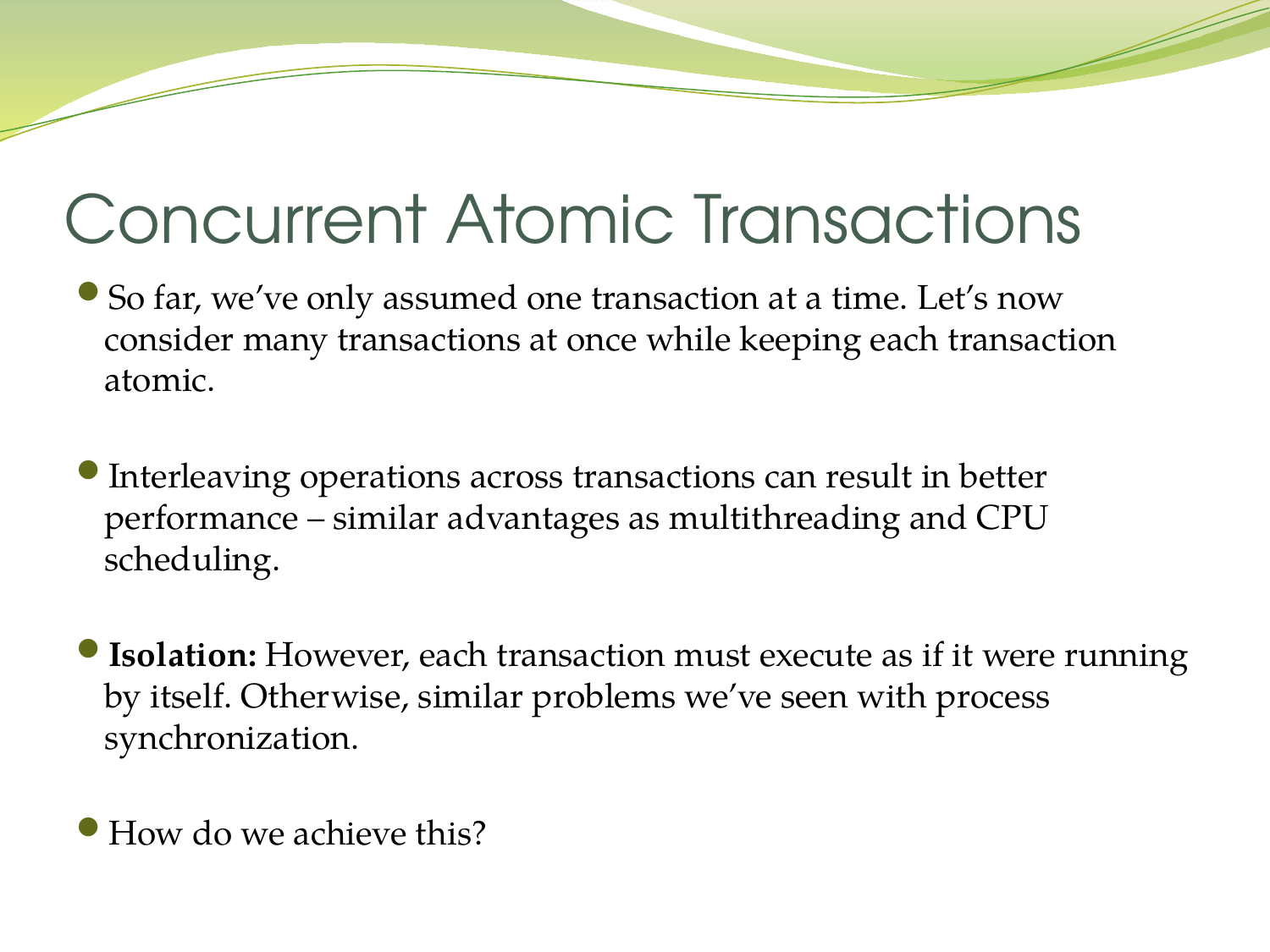

# Concurrent Atomic Transactions
So far, we’ve only assumed one transaction at a time. Let’s now consider many transactions at once while keeping each transaction atomic.

Interleaving operations across transactions can result in better performance – similar advantages as multithreading and CPU scheduling.

Isolation: However, each transaction must execute as if it were running by itself. Otherwise, similar problems we’ve seen with process synchronization.

How do we achieve this?